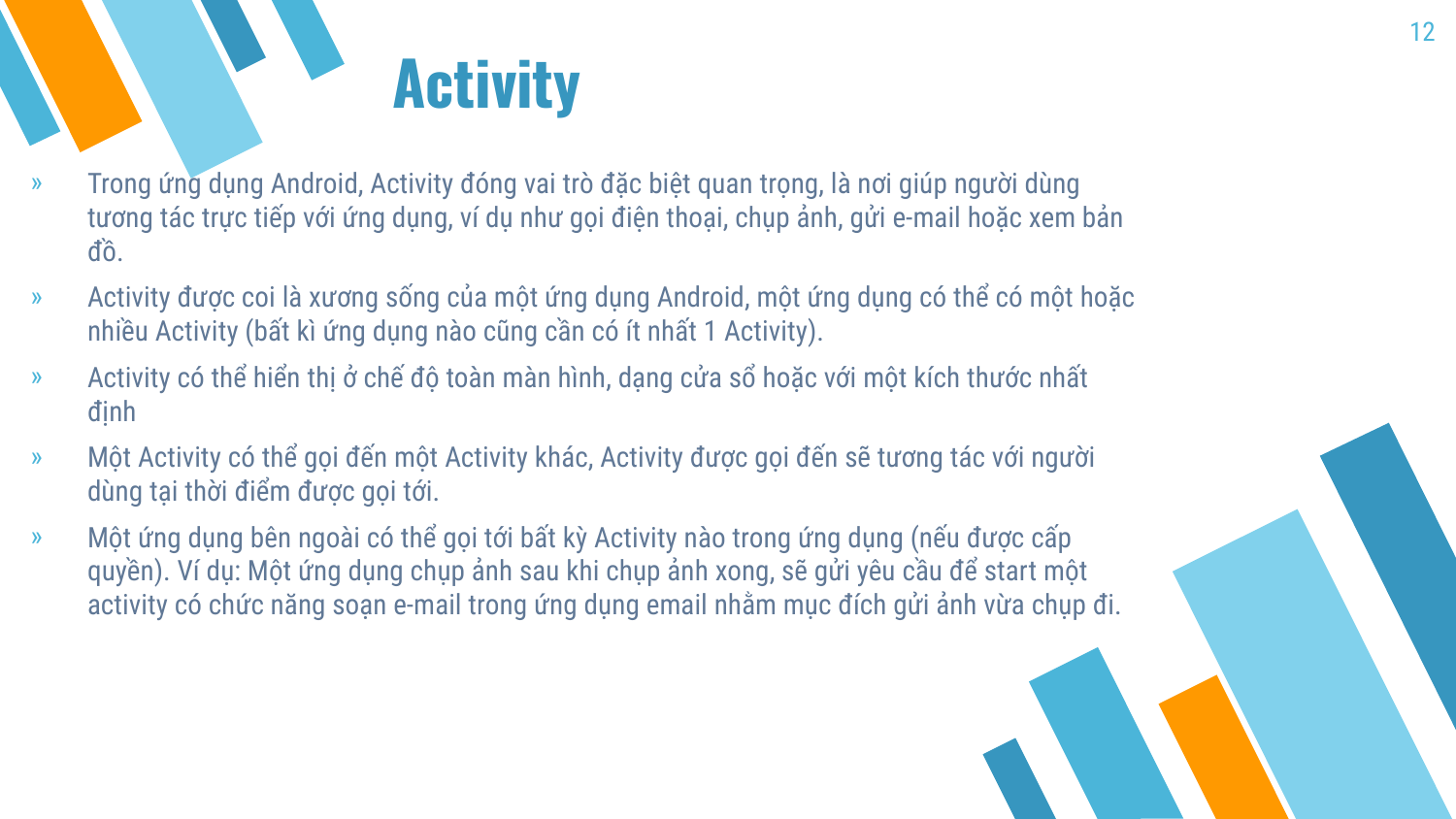

12
# Activity
Trong ứng dụng Android, Activity đóng vai trò đặc biệt quan trọng, là nơi giúp người dùng tương tác trực tiếp với ứng dụng, ví dụ như gọi điện thoại, chụp ảnh, gửi e-mail hoặc xem bản đồ.
Activity được coi là xương sống của một ứng dụng Android, một ứng dụng có thể có một hoặc nhiều Activity (bất kì ứng dụng nào cũng cần có ít nhất 1 Activity).
Activity có thể hiển thị ở chế độ toàn màn hình, dạng cửa sổ hoặc với một kích thước nhất định
Một Activity có thể gọi đến một Activity khác, Activity được gọi đến sẽ tương tác với người dùng tại thời điểm được gọi tới.
Một ứng dụng bên ngoài có thể gọi tới bất kỳ Activity nào trong ứng dụng (nếu được cấp quyền). Ví dụ: Một ứng dụng chụp ảnh sau khi chụp ảnh xong, sẽ gửi yêu cầu để start một activity có chức năng soạn e-mail trong ứng dụng email nhằm mục đích gửi ảnh vừa chụp đi.